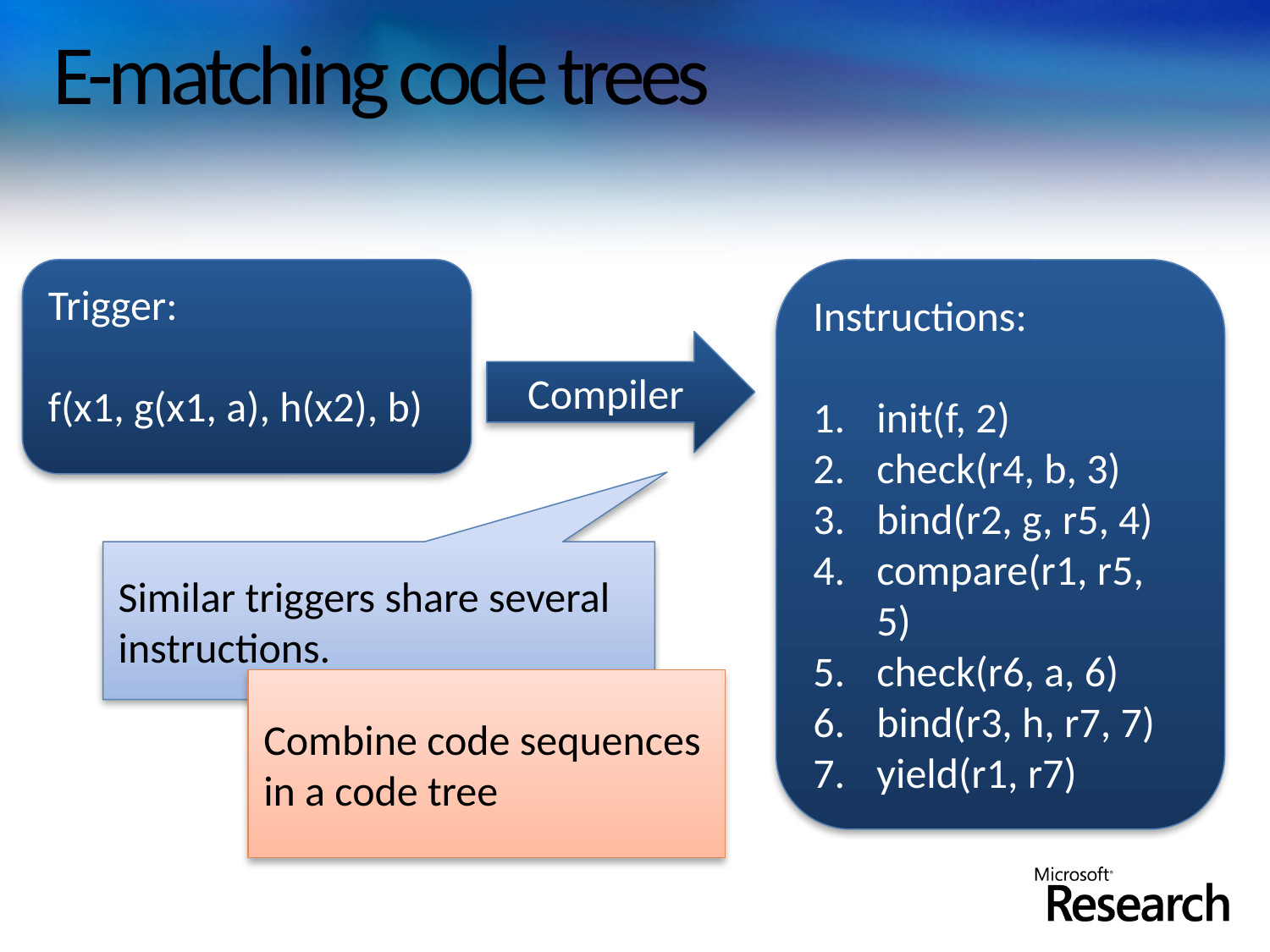

# E-matching code trees
Trigger:

f(x1, g(x1, a), h(x2), b)
Instructions:

init(f, 2)
check(r4, b, 3)
bind(r2, g, r5, 4)
compare(r1, r5, 5)
check(r6, a, 6)
bind(r3, h, r7, 7)
yield(r1, r7)
Compiler
Similar triggers share several instructions.
Combine code sequences in a code tree